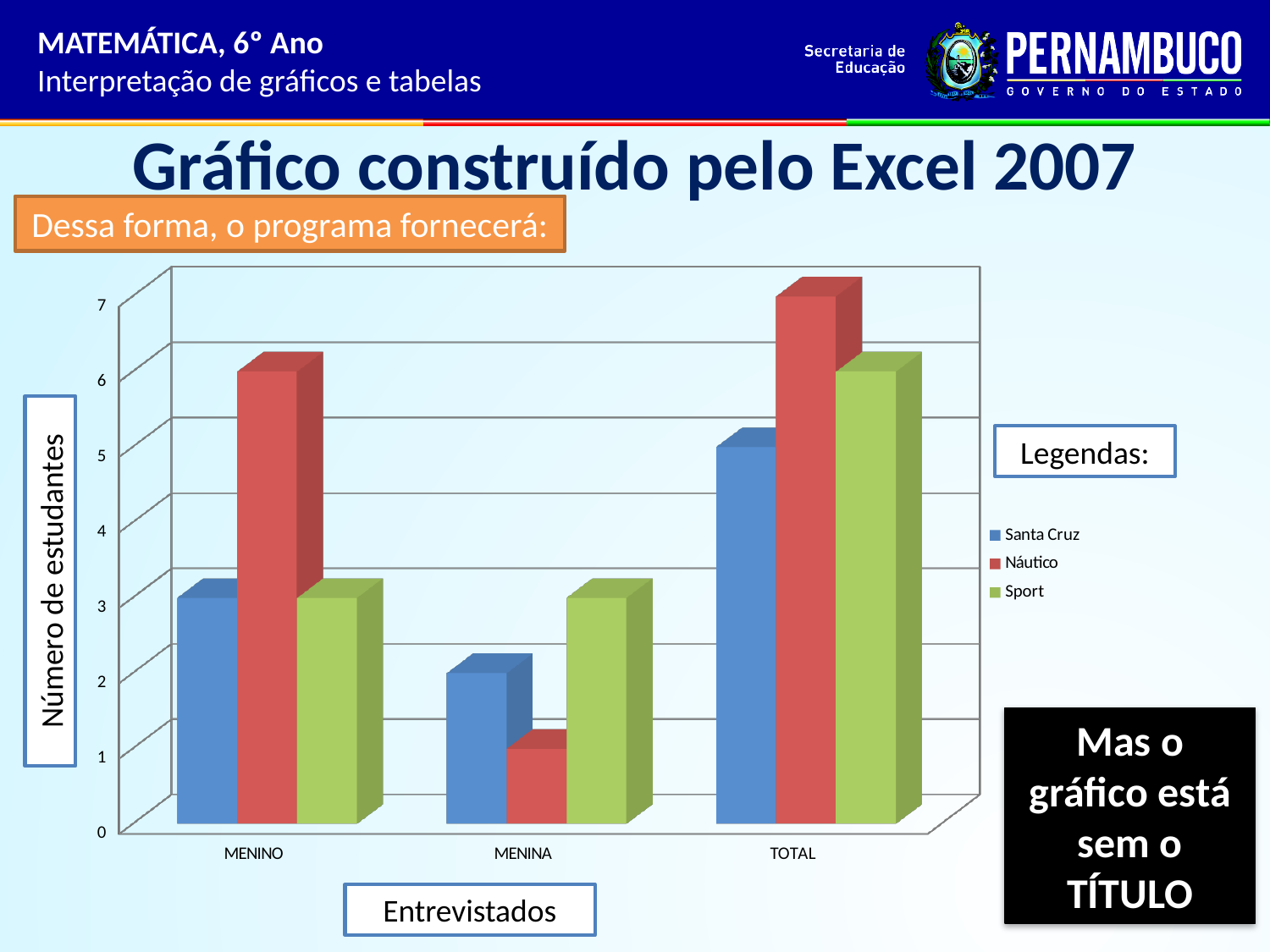

MATEMÁTICA, 6º Ano
Interpretação de gráficos e tabelas
# Gráfico construído pelo Excel 2007
Dessa forma, o programa fornecerá:

[unsupported chart]

Legendas:
Número de estudantes
Mas o gráfico está sem o TÍTULO
Entrevistados